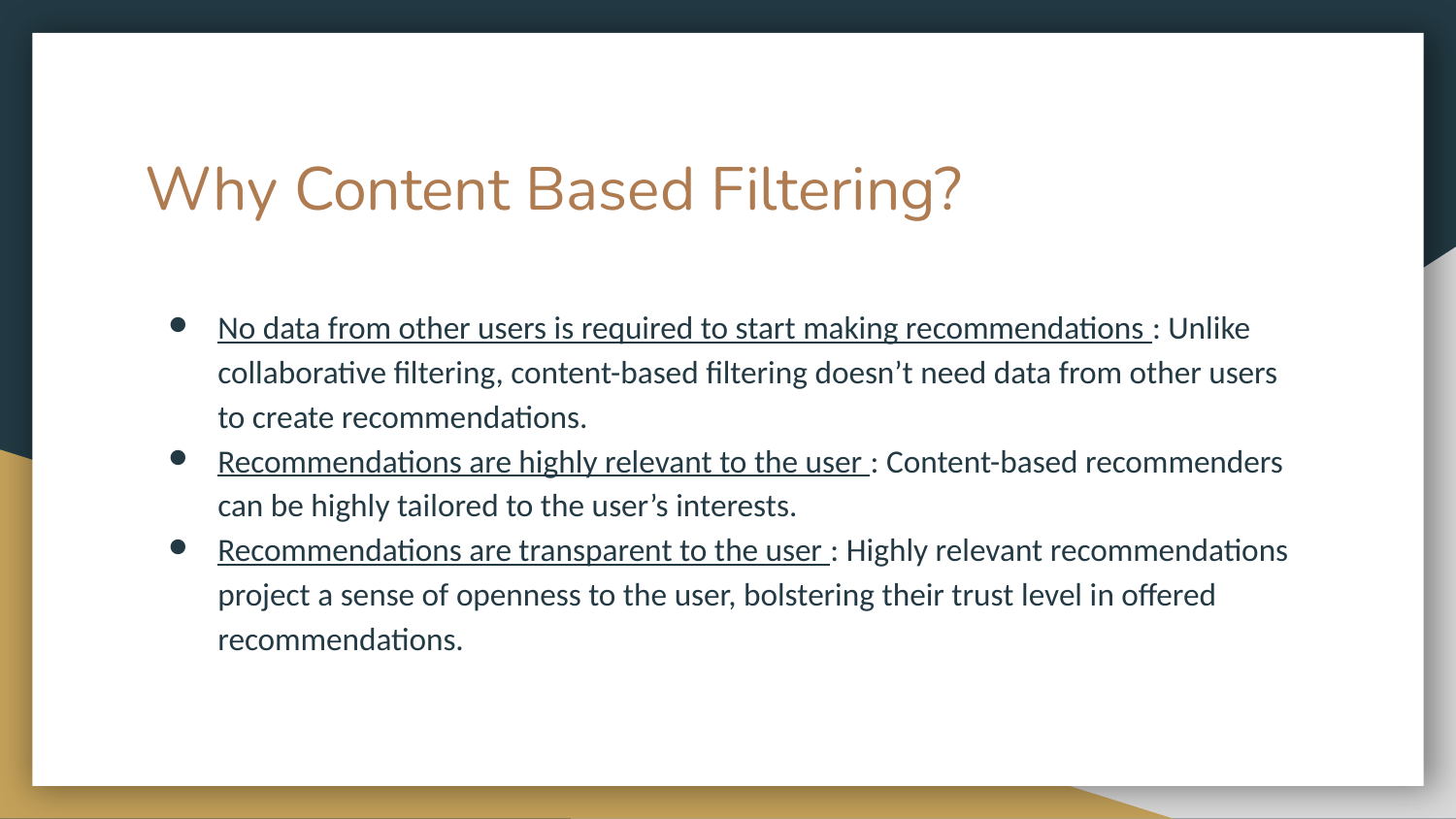

# Why Content Based Filtering?
No data from other users is required to start making recommendations : Unlike collaborative filtering, content-based filtering doesn’t need data from other users to create recommendations.
Recommendations are highly relevant to the user : Content-based recommenders can be highly tailored to the user’s interests.
Recommendations are transparent to the user : Highly relevant recommendations project a sense of openness to the user, bolstering their trust level in offered recommendations.